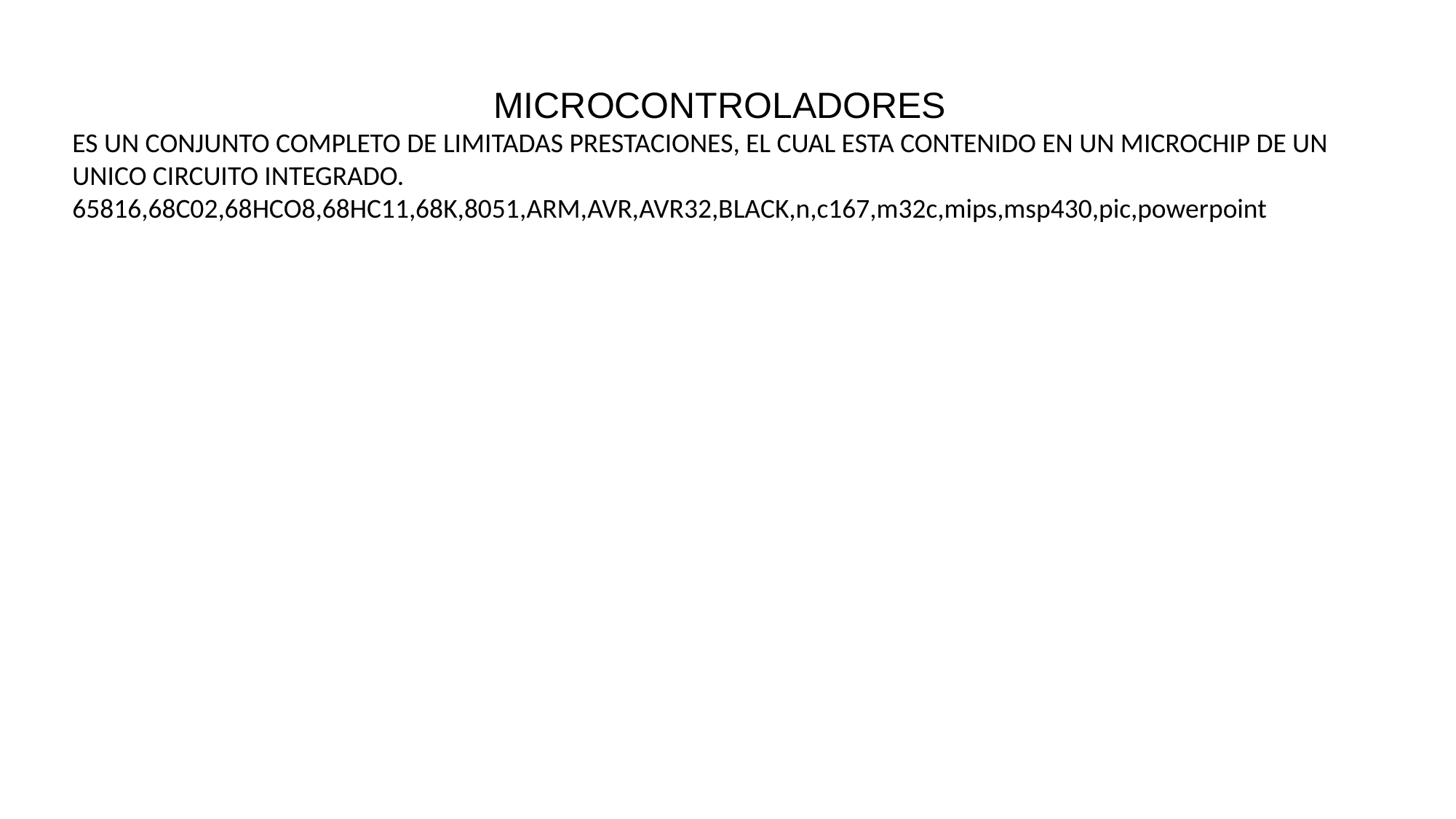

MICROCONTROLADORES
ES UN CONJUNTO COMPLETO DE LIMITADAS PRESTACIONES, EL CUAL ESTA CONTENIDO EN UN MICROCHIP DE UN UNICO CIRCUITO INTEGRADO.
65816,68C02,68HCO8,68HC11,68K,8051,ARM,AVR,AVR32,BLACK,n,c167,m32c,mips,msp430,pic,powerpoint